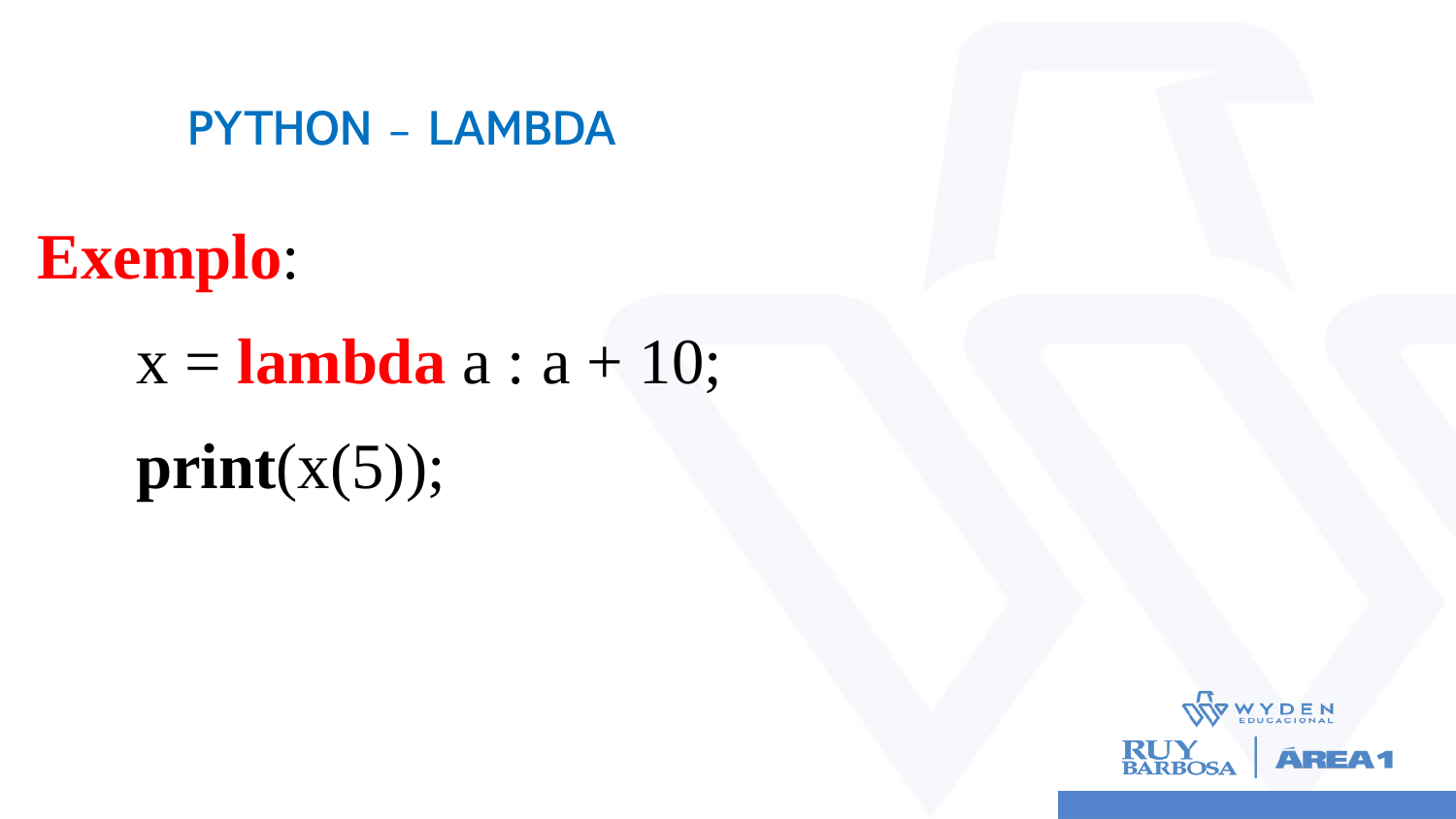

# Python – LAMBDA
Exemplo:
x = lambda a : a + 10;
print(x(5));